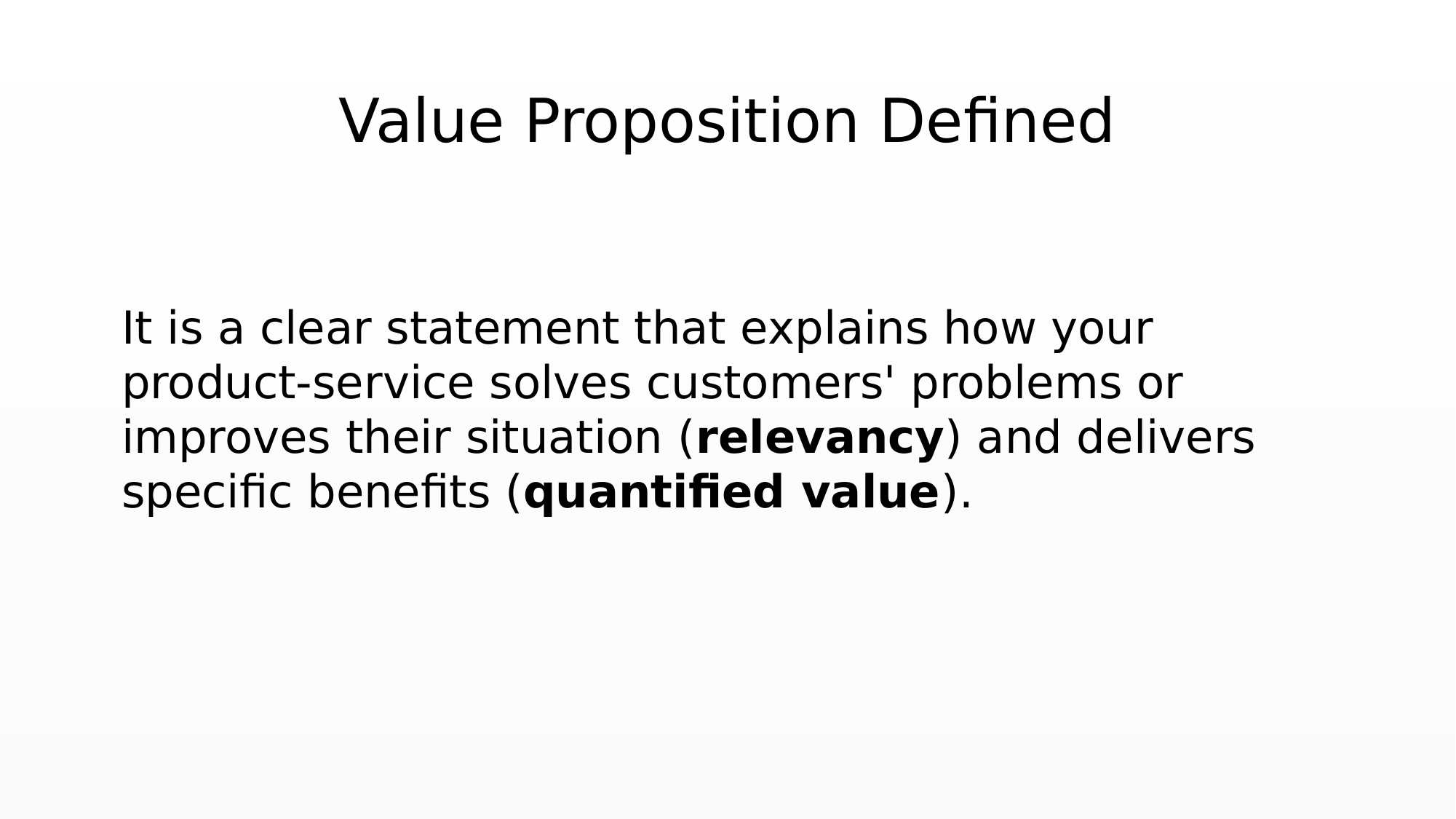

# Value Proposition Defined
It is a clear statement that explains how your product-service solves customers' problems or improves their situation (relevancy) and delivers specific benefits (quantified value).